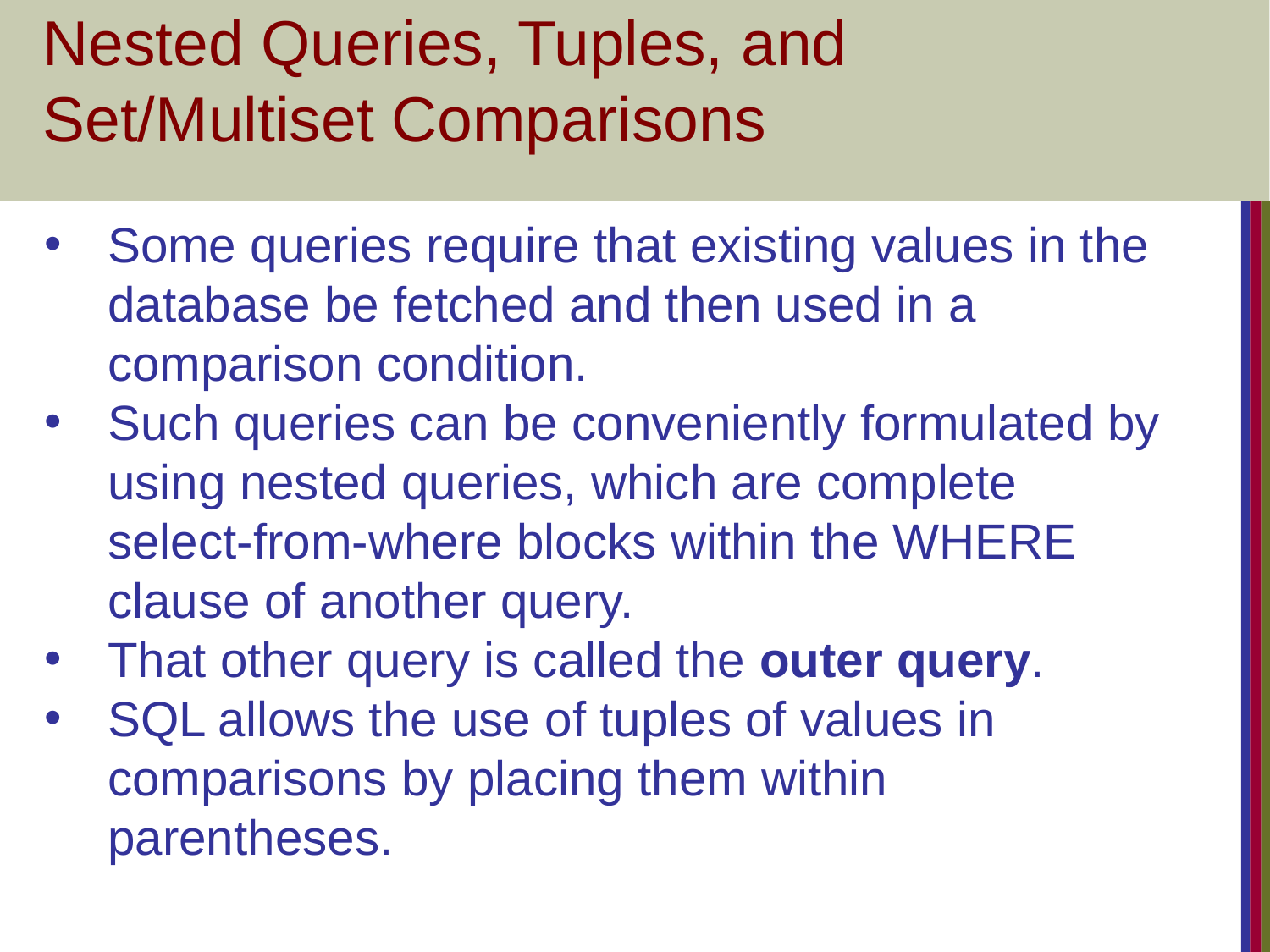

# Nested Queries, Tuples, and Set/Multiset Comparisons
Some queries require that existing values in the database be fetched and then used in a comparison condition.
Such queries can be conveniently formulated by using nested queries, which are complete select-from-where blocks within the WHERE clause of another query.
That other query is called the outer query.
SQL allows the use of tuples of values in comparisons by placing them within parentheses.